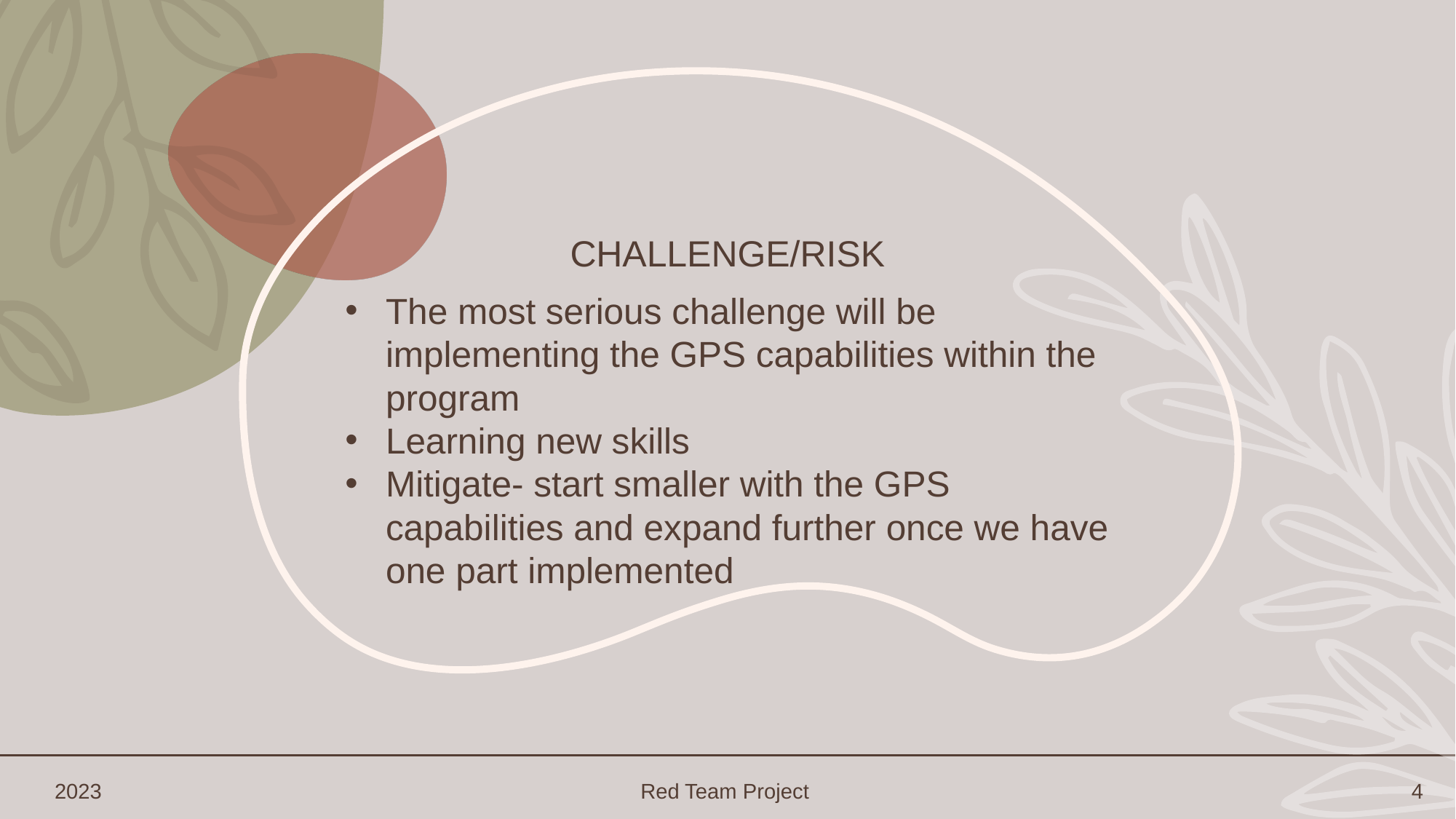

# Challenge/Risk
The most serious challenge will be implementing the GPS capabilities within the program
Learning new skills
Mitigate- start smaller with the GPS capabilities and expand further once we have one part implemented

2023
Red Team Project
4